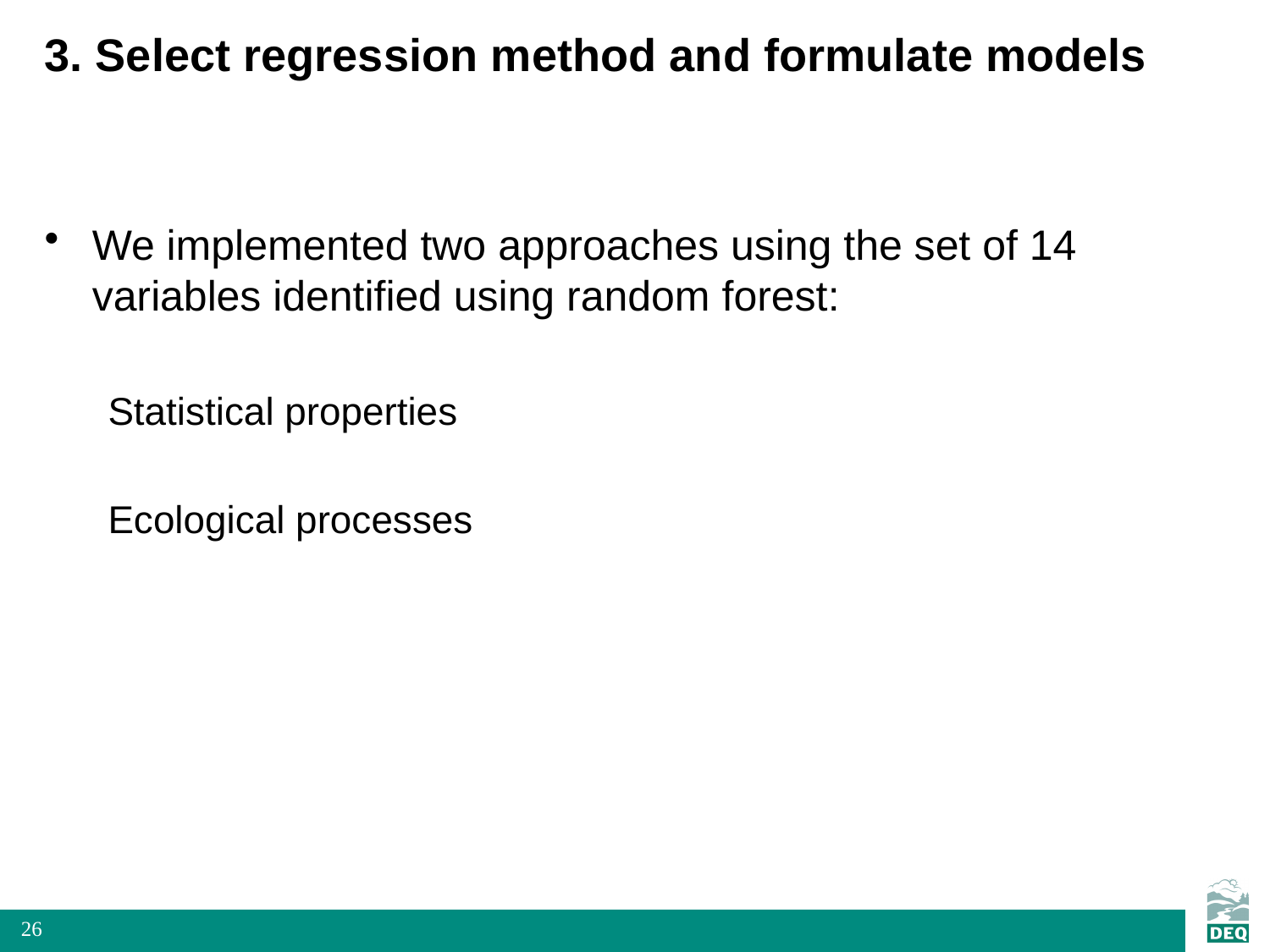

# 3. Select regression method and formulate models
We implemented two approaches using the set of 14 variables identified using random forest:

Statistical properties

Ecological processes

26